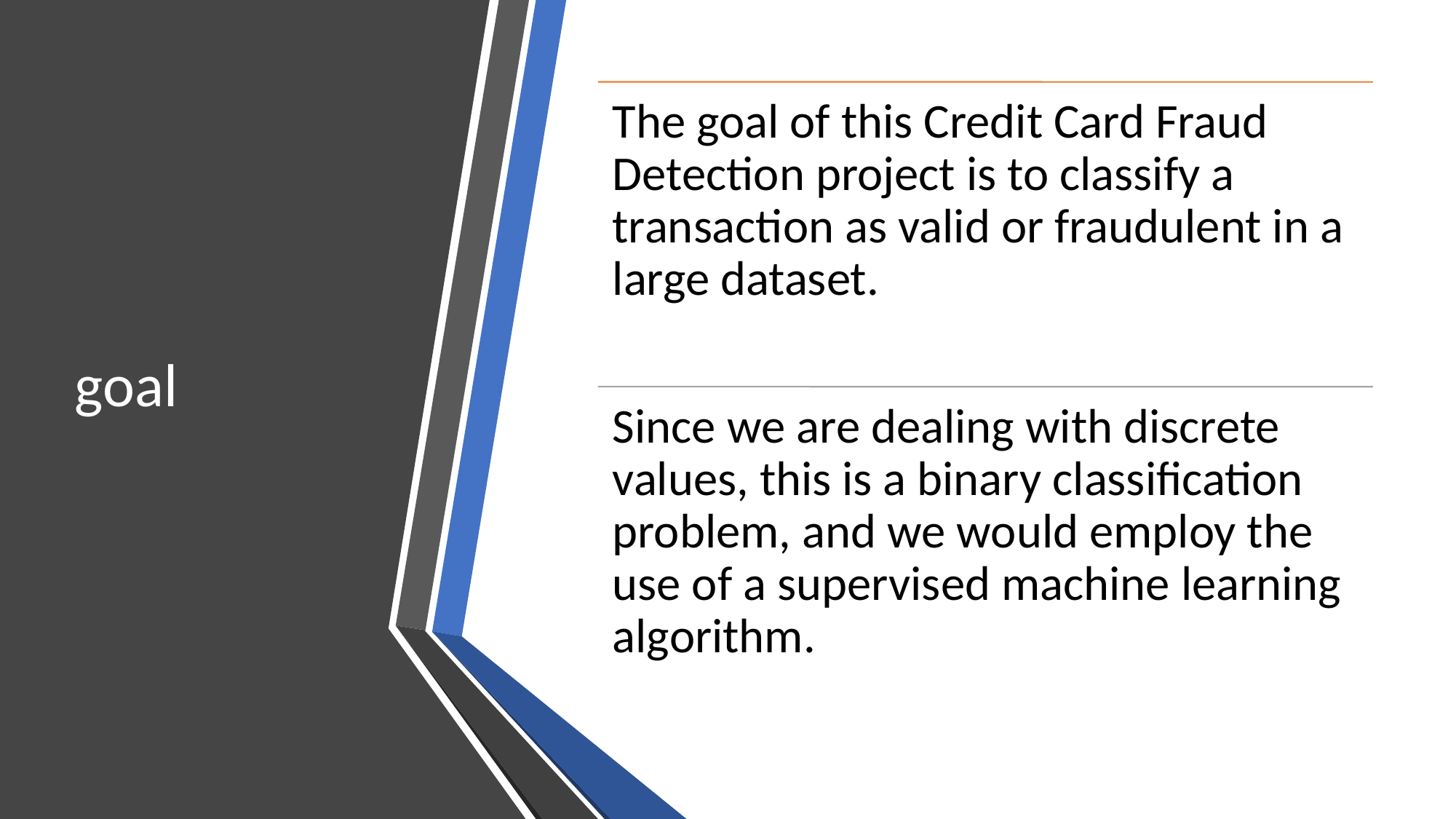

# goal
The goal of this Credit Card Fraud Detection project is to classify a transaction as valid or fraudulent in a large dataset.
Since we are dealing with discrete values, this is a binary classification problem, and we would employ the use of a supervised machine learning algorithm.